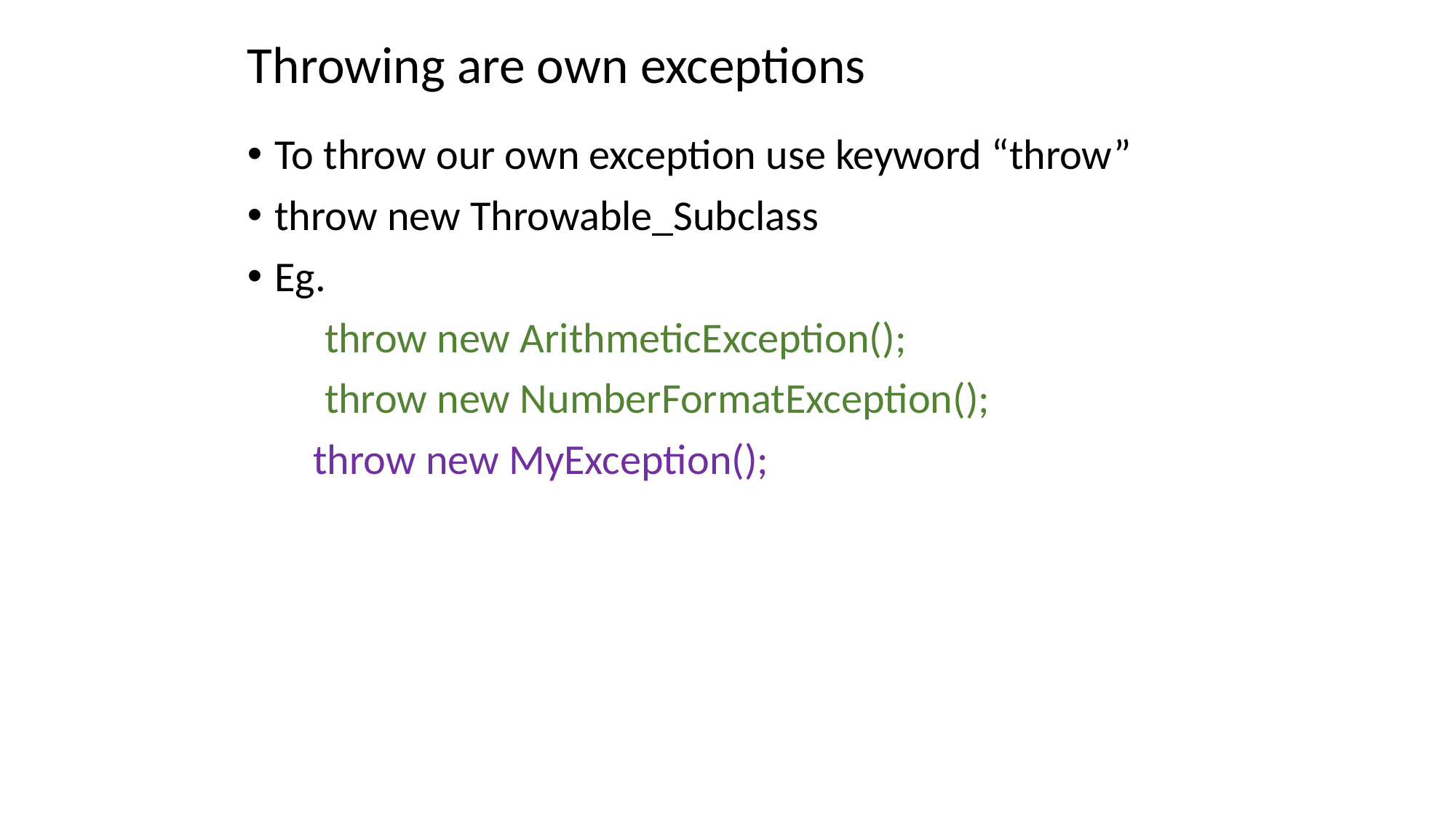

# Throwing are own exceptions
To throw our own exception use keyword “throw”
throw new Throwable_Subclass
Eg.
        throw new ArithmeticException();
        throw new NumberFormatException();
	    throw new MyException();